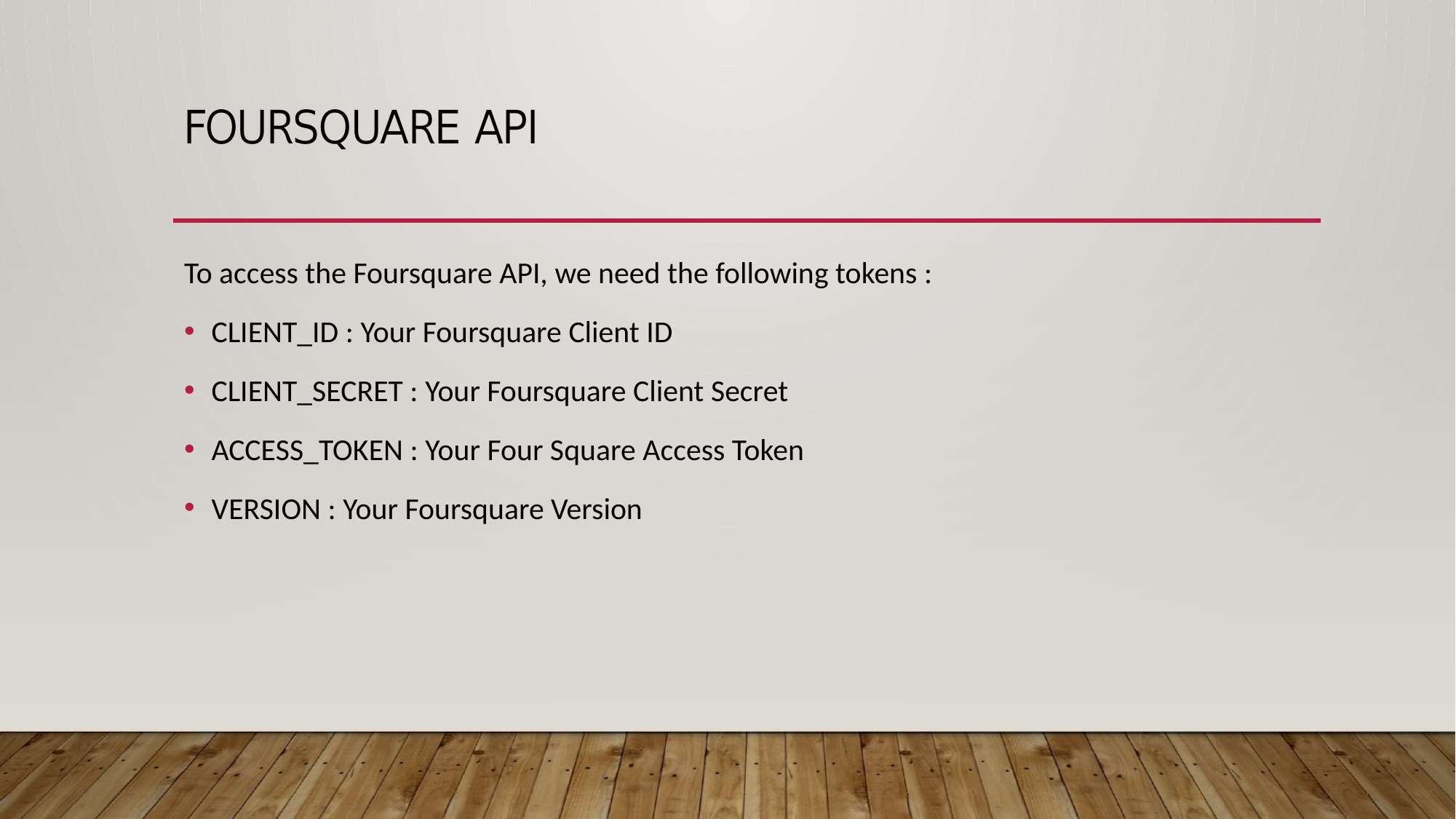

# foursquare api
To access the Foursquare API, we need the following tokens :
CLIENT_ID : Your Foursquare Client ID
CLIENT_SECRET : Your Foursquare Client Secret
ACCESS_TOKEN : Your Four Square Access Token
VERSION : Your Foursquare Version